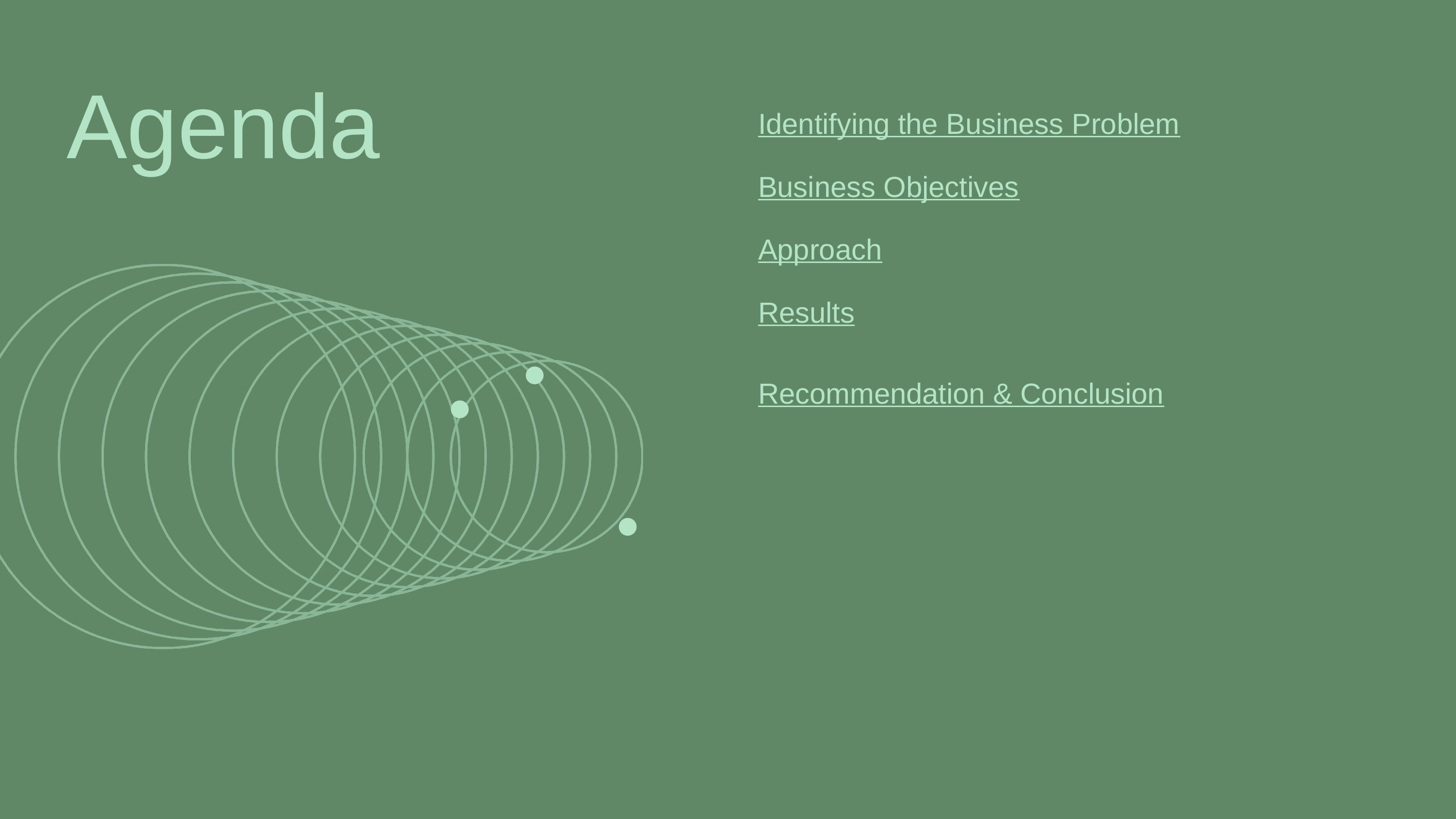

Agenda
Identifying the Business Problem
Business Objectives
Approach
Results

Recommendation & Conclusion